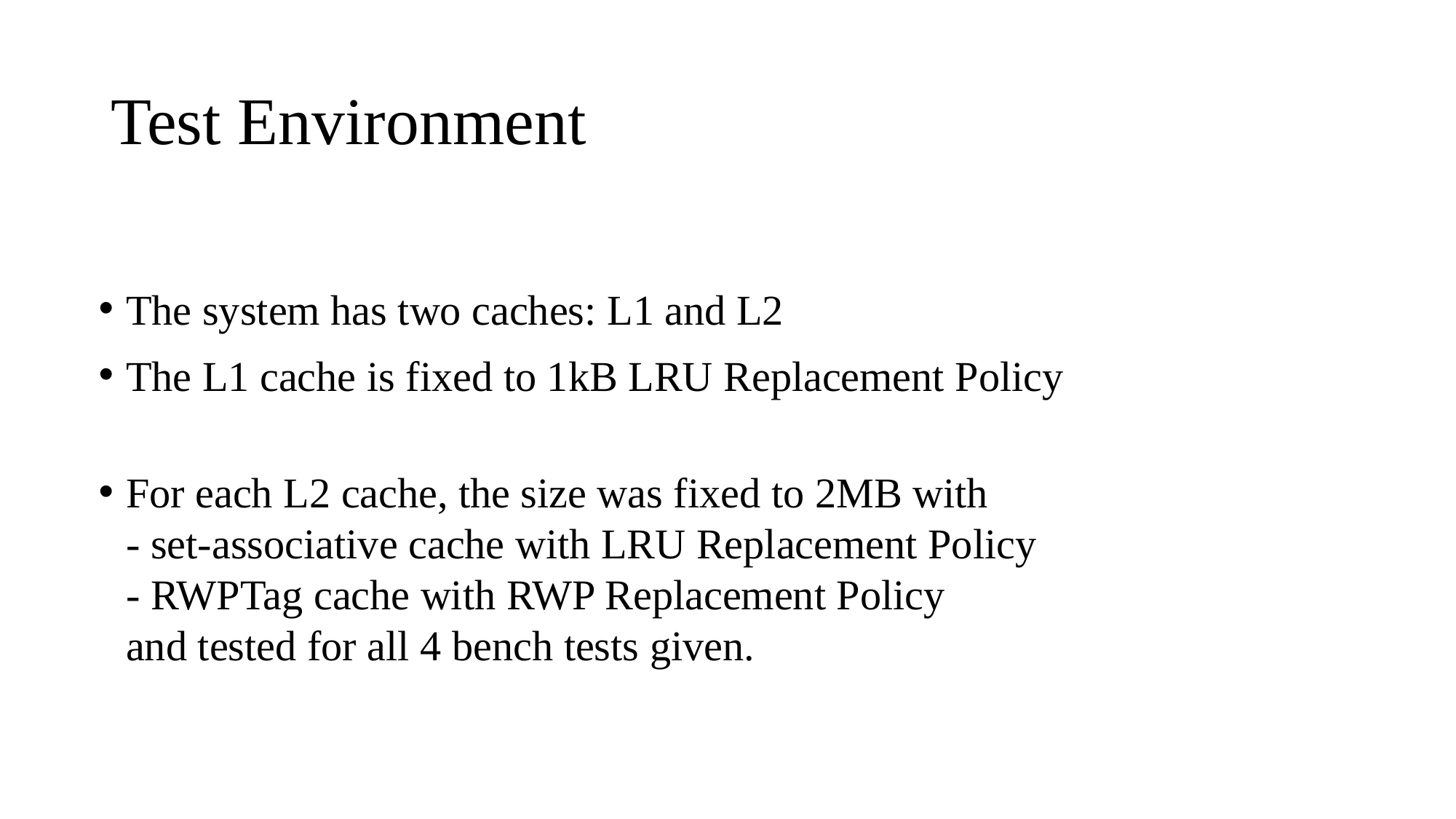

# Test Environment
The system has two caches: L1 and L2
The L1 cache is fixed to 1kB LRU Replacement Policy
For each L2 cache, the size was fixed to 2MB with
- set-associative cache with LRU Replacement Policy
- RWPTag cache with RWP Replacement Policy
and tested for all 4 bench tests given.